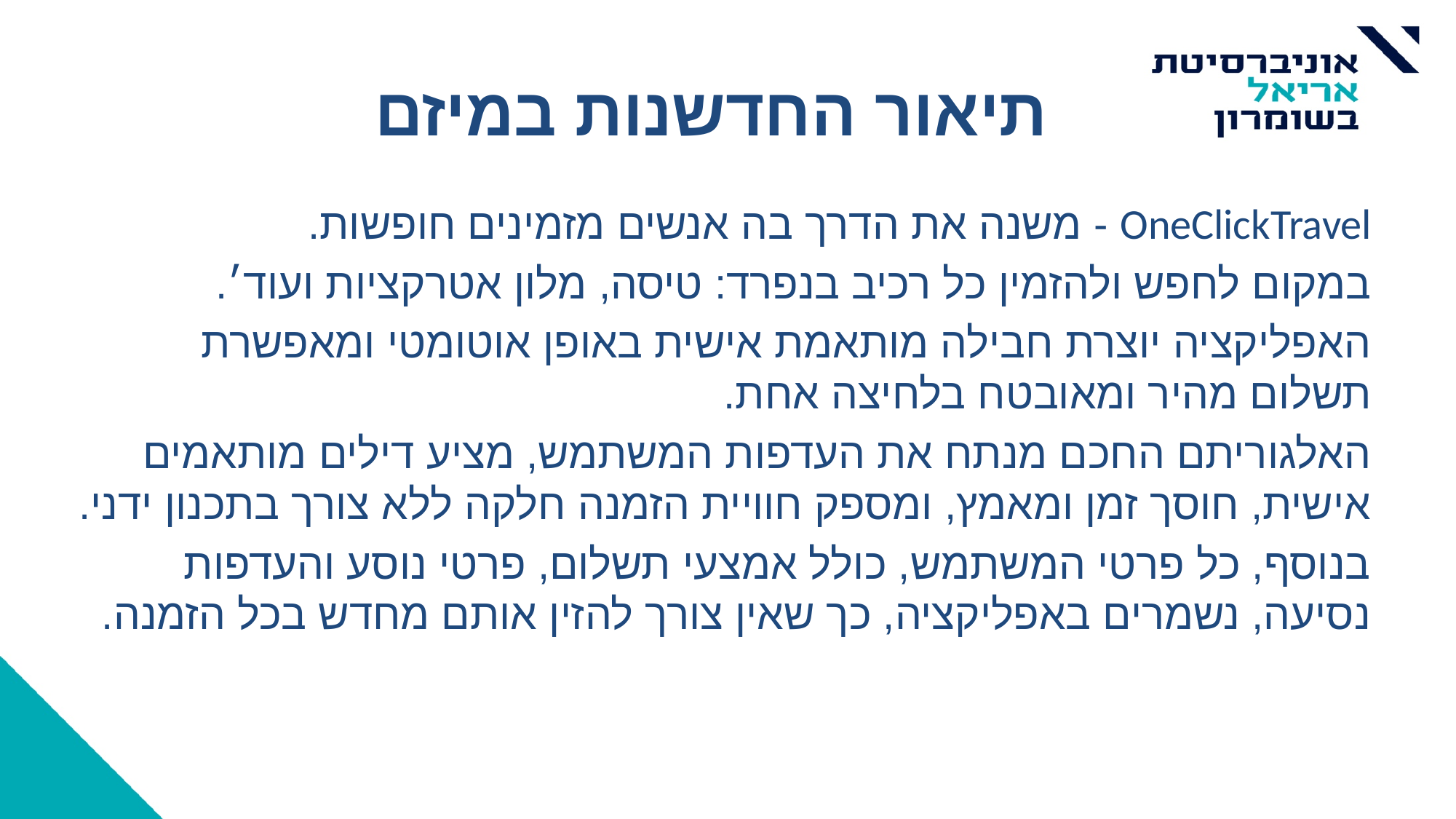

# תיאור החדשנות במיזם
OneClickTravel - משנה את הדרך בה אנשים מזמינים חופשות.
במקום לחפש ולהזמין כל רכיב בנפרד: טיסה, מלון אטרקציות ועוד׳.
האפליקציה יוצרת חבילה מותאמת אישית באופן אוטומטי ומאפשרת תשלום מהיר ומאובטח בלחיצה אחת.
האלגוריתם החכם מנתח את העדפות המשתמש, מציע דילים מותאמים אישית, חוסך זמן ומאמץ, ומספק חוויית הזמנה חלקה ללא צורך בתכנון ידני.
בנוסף, כל פרטי המשתמש, כולל אמצעי תשלום, פרטי נוסע והעדפות נסיעה, נשמרים באפליקציה, כך שאין צורך להזין אותם מחדש בכל הזמנה.